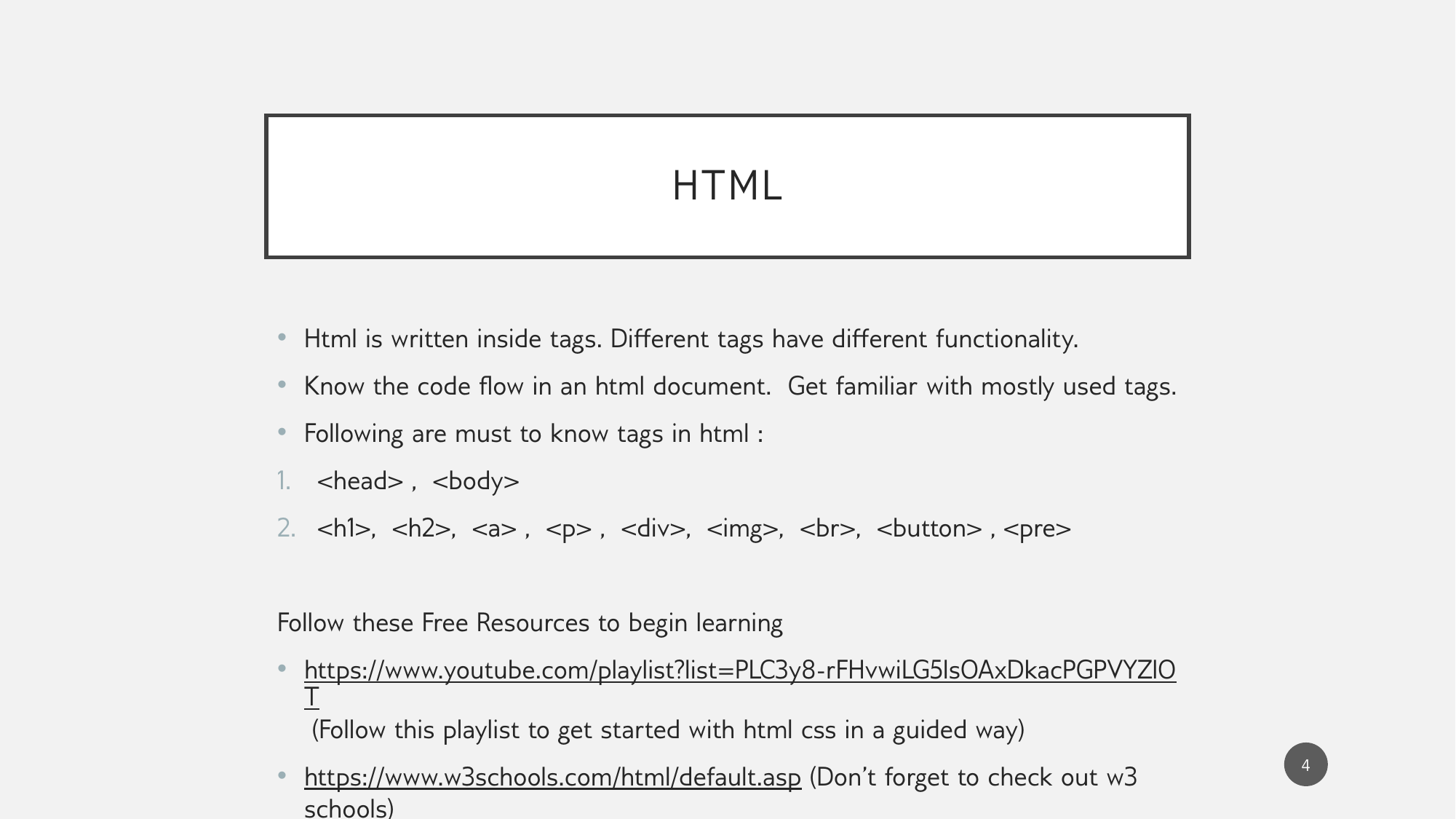

# HTML
Html is written inside tags. Different tags have different functionality.
Know the code flow in an html document.  Get familiar with mostly used tags.
Following are must to know tags in html :
<head> ,  <body>
<h1>,  <h2>,  <a> ,  <p> ,  <div>,  <img>,  <br>,  <button> , <pre>

Follow these Free Resources to begin learning
https://www.youtube.com/playlist?list=PLC3y8-rFHvwiLG5IsOAxDkacPGPVYZlOT (Follow this playlist to get started with html css in a guided way)
https://www.w3schools.com/html/default.asp (Don’t forget to check out w3 schools)

4